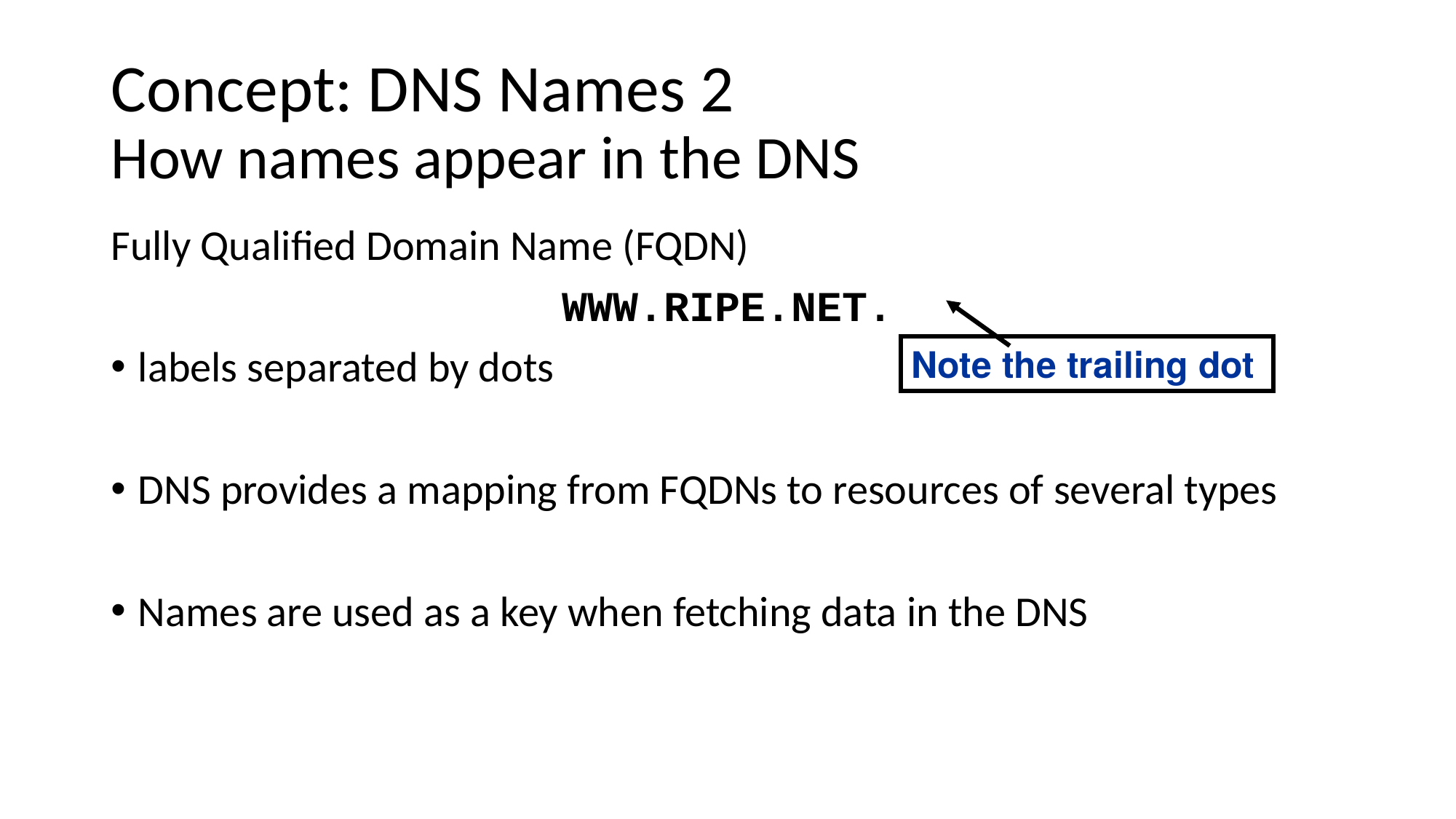

# Concept: DNS Names 2 How names appear in the DNS
Fully Qualified Domain Name (FQDN)
WWW.RIPE.NET.
labels separated by dots

DNS provides a mapping from FQDNs to resources of several types

Names are used as a key when fetching data in the DNS

Note the trailing dot